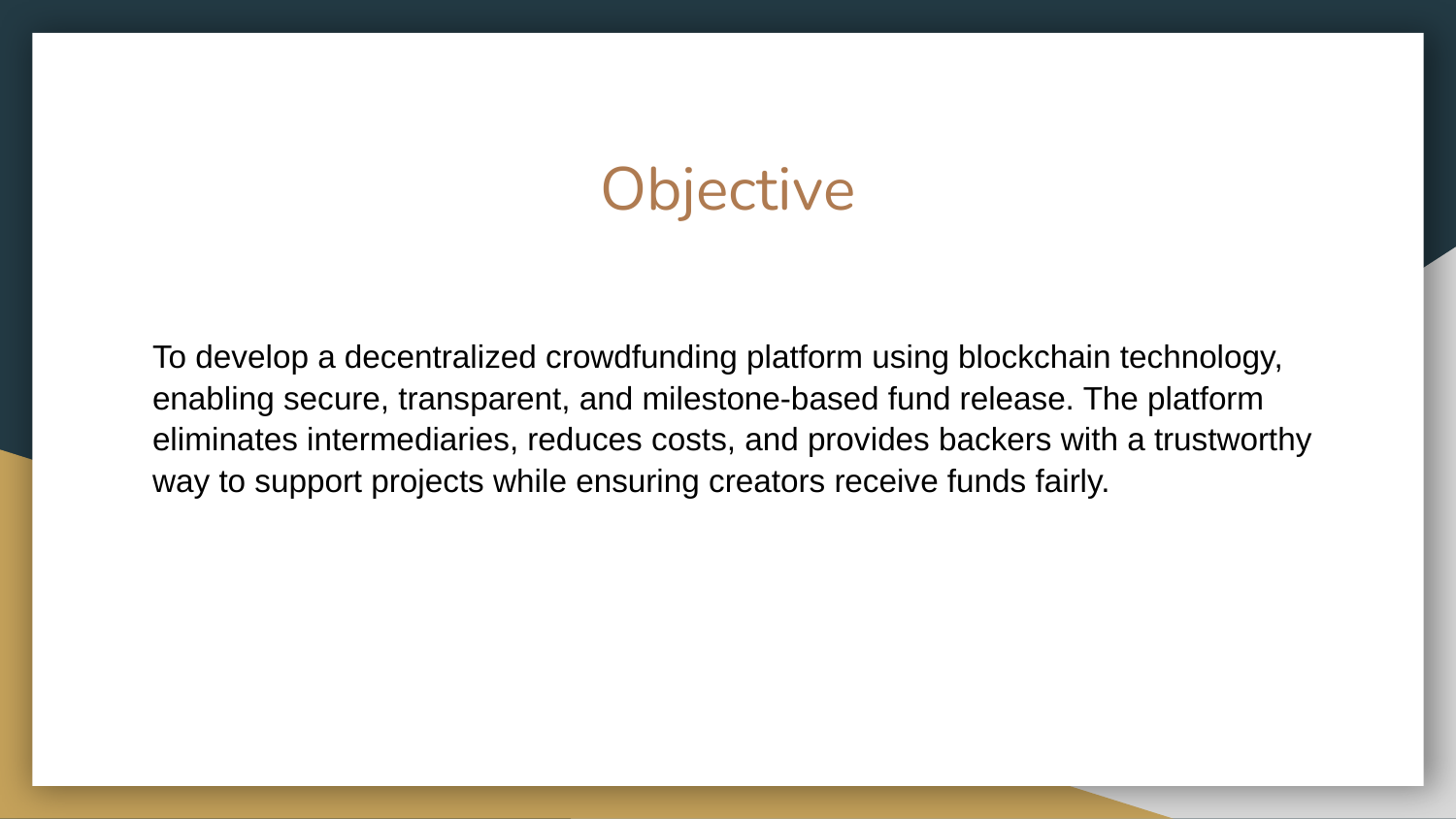

# Objective

To develop a decentralized crowdfunding platform using blockchain technology, enabling secure, transparent, and milestone-based fund release. The platform eliminates intermediaries, reduces costs, and provides backers with a trustworthy way to support projects while ensuring creators receive funds fairly.